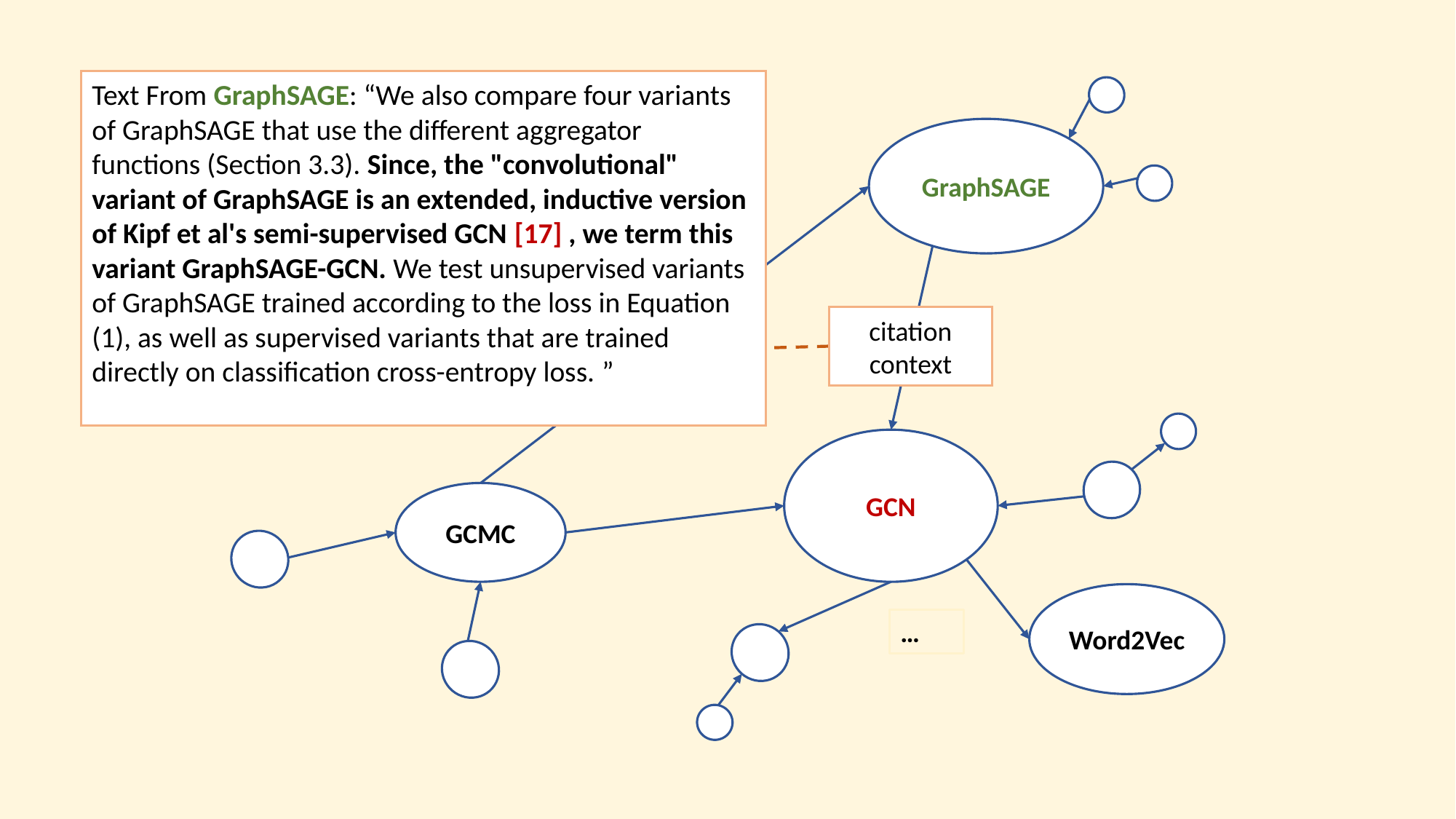

Text From GraphSAGE: “We also compare four variants of GraphSAGE that use the different aggregator functions (Section 3.3). Since, the "convolutional" variant of GraphSAGE is an extended, inductive version of Kipf et al's semi-supervised GCN [17] , we term this variant GraphSAGE-GCN. We test unsupervised variants of GraphSAGE trained according to the loss in Equation (1), as well as supervised variants that are trained directly on classification cross-entropy loss. ”

GraphSAGE

citation context

GCN

GCMC

Word2Vec
…